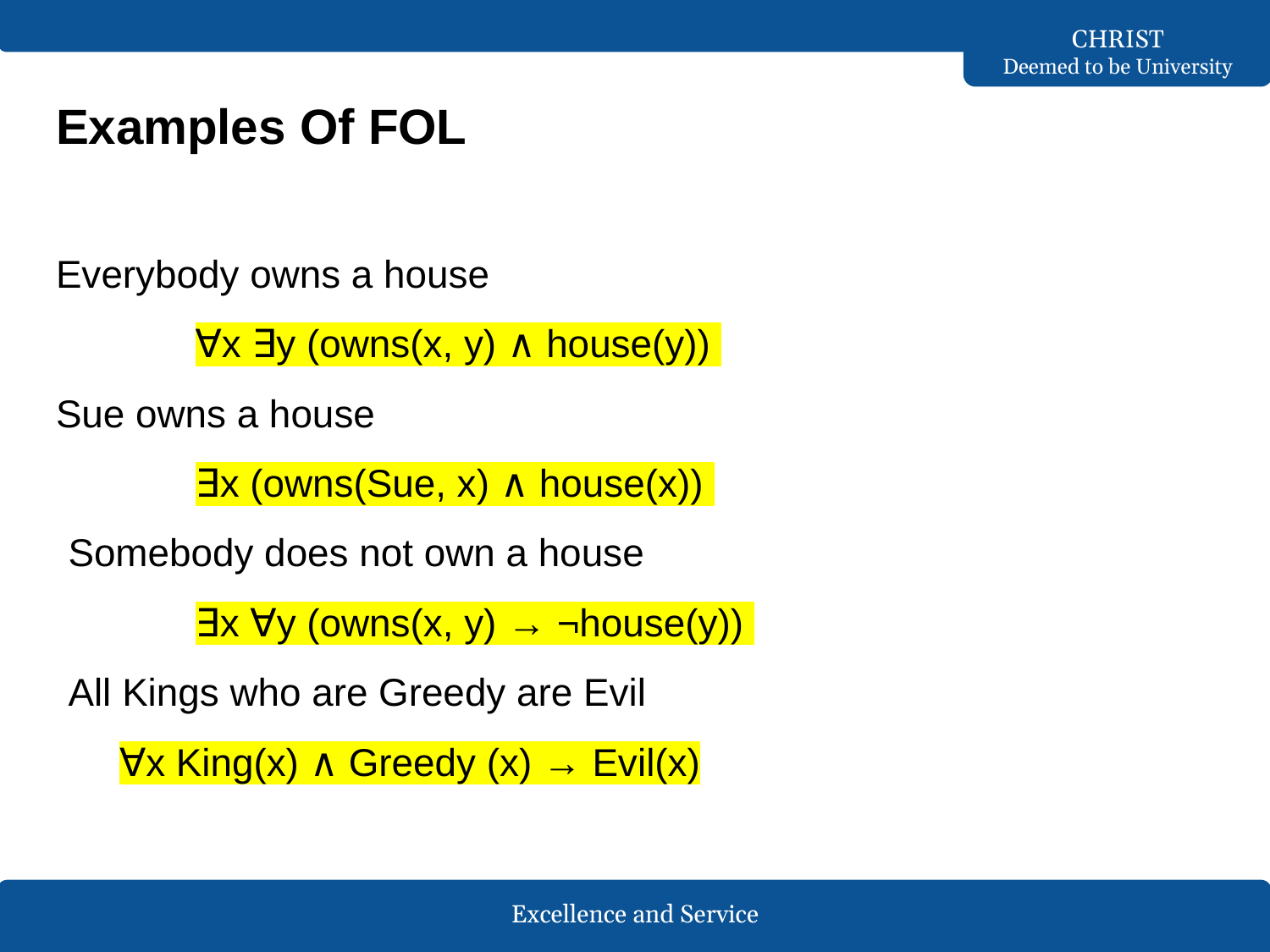

# Examples Of FOL
Everybody owns a house
	∀x ∃y (owns(x, y) ∧ house(y))
Sue owns a house
 	∃x (owns(Sue, x) ∧ house(x))
Somebody does not own a house
 	∃x ∀y (owns(x, y) → ¬house(y))
All Kings who are Greedy are Evil
∀x King(x) ∧ Greedy (x) → Evil(x)